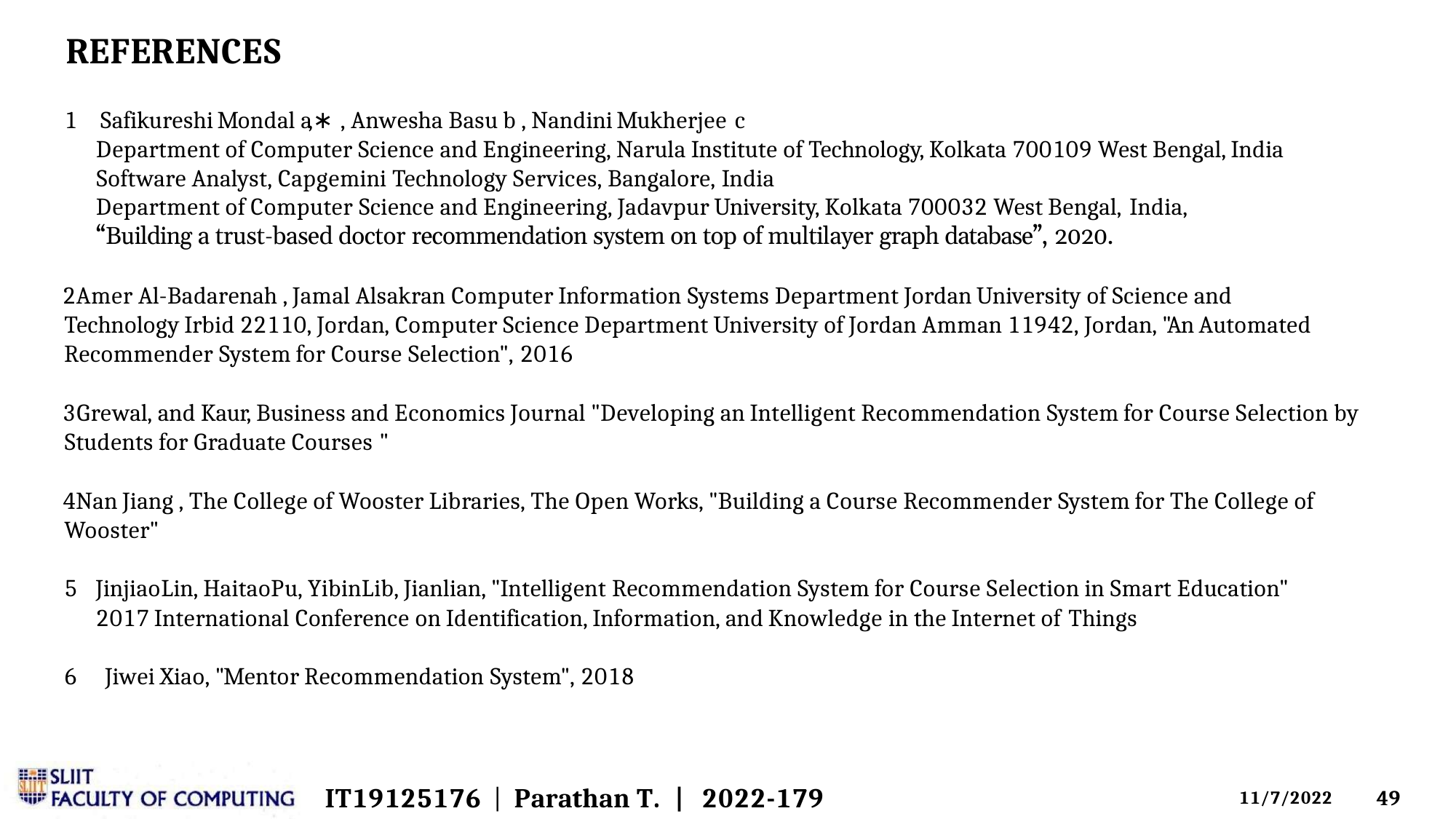

# REFERENCES
Safikureshi Mondal a,∗   , Anwesha Basu b , Nandini Mukherjee c
Department of Computer Science and Engineering, Narula Institute of Technology, Kolkata 700109 West Bengal, India  Software Analyst, Capgemini Technology Services, Bangalore, India
Department of Computer Science and Engineering, Jadavpur University, Kolkata 700032 West Bengal, India,
“Building a trust-based doctor recommendation system on top of multilayer graph database”, 2020.

Amer Al-Badarenah , Jamal Alsakran Computer Information Systems Department Jordan University of Science and  Technology Irbid 22110, Jordan, Computer Science Department University of Jordan Amman 11942, Jordan, "An Automated  Recommender System for Course Selection", 2016

Grewal, and Kaur, Business and Economics Journal "Developing an Intelligent Recommendation System for Course Selection by  Students for Graduate Courses "

Nan Jiang , The College of Wooster Libraries, The Open Works, "Building a Course Recommender System for The College of  Wooster"

JinjiaoLin, HaitaoPu, YibinLib, Jianlian, "Intelligent Recommendation System for Course Selection in Smart Education"  2017 International Conference on Identification, Information, and Knowledge in the Internet of Things

Jiwei Xiao, "Mentor Recommendation System", 2018
IT19125176  |  Parathan T.	|	2022-179
49
11/7/2022